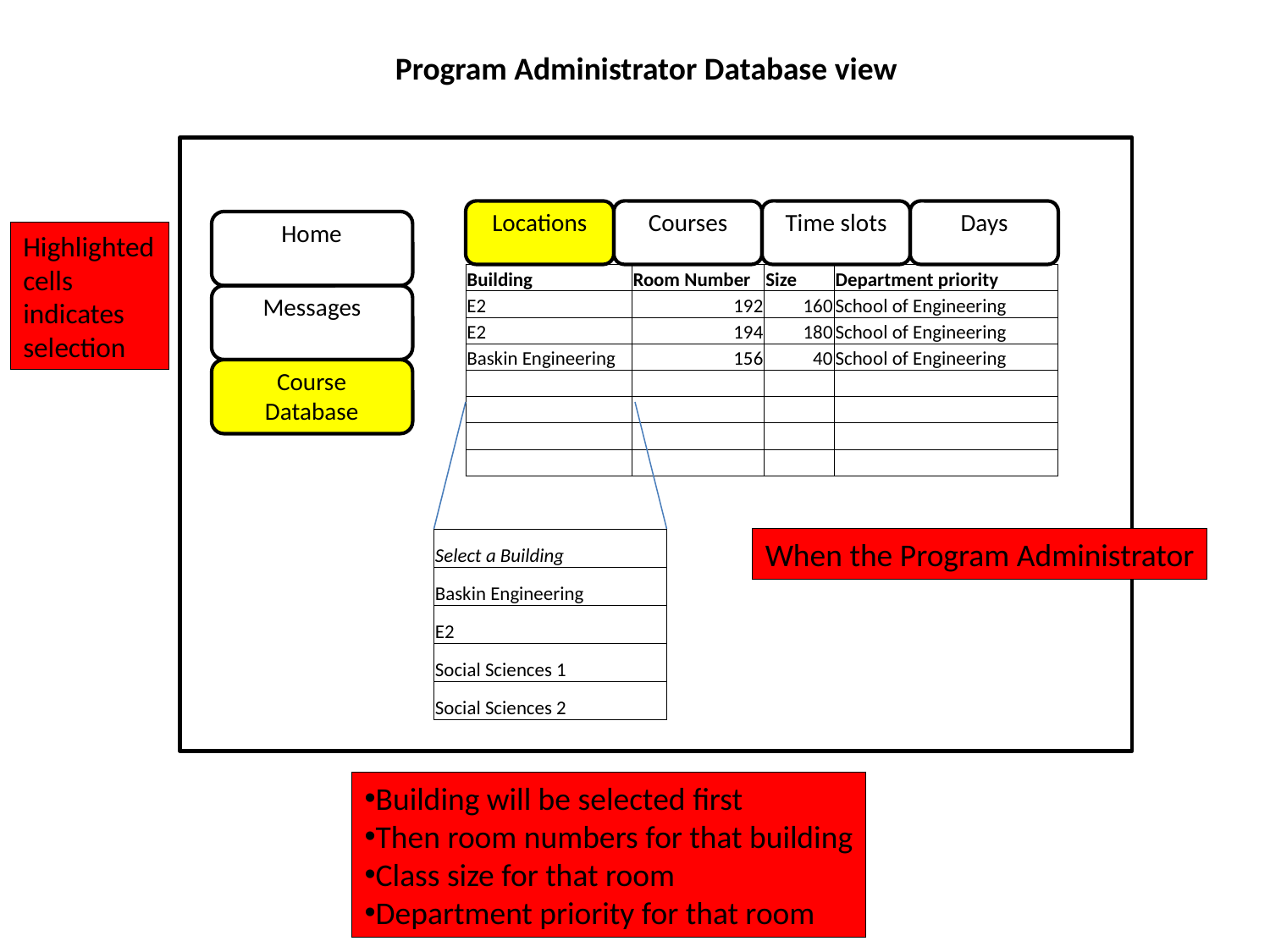

Program Administrator Database view

Locations

Courses

Time slots

Days
Home

Highlighted cells indicates selection
| Building | Room Number | Size | Department priority |
| --- | --- | --- | --- |
| E2 | 192 | 160 | School of Engineering |
| E2 | 194 | 180 | School of Engineering |
| Baskin Engineering | 156 | 40 | School of Engineering |
|  |  |  |  |
|  |  |  |  |
|  |  |  |  |
|  |  |  |  |

Messages

Course Database
| Select a Building |
| --- |
| Baskin Engineering |
| E2 |
| Social Sciences 1 |
| Social Sciences 2 |
When the Program Administrator
Building will be selected first
Then room numbers for that building
Class size for that room
Department priority for that room